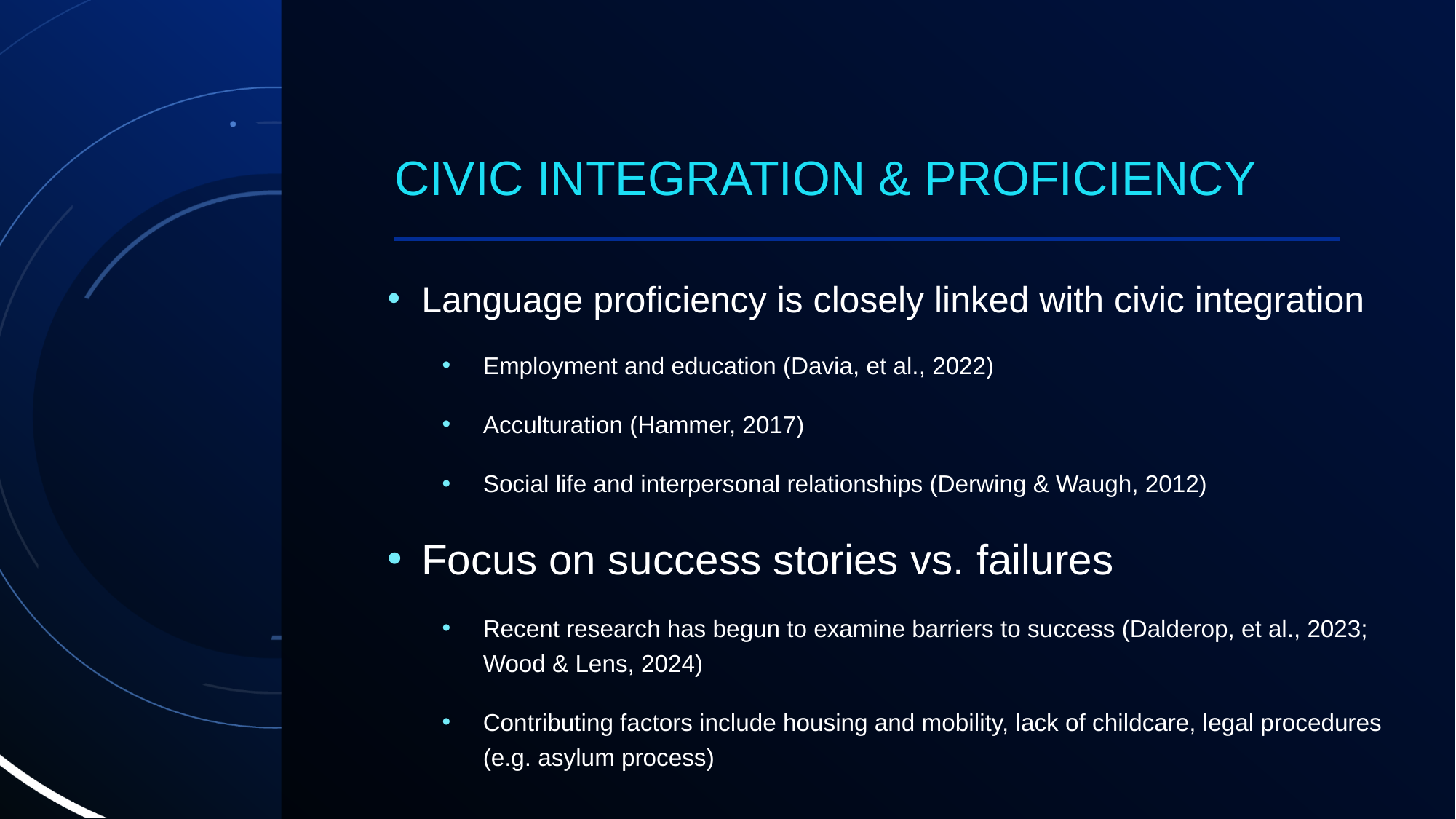

# Civic integration & Proficiency
Language proficiency is closely linked with civic integration
Employment and education (Davia, et al., 2022)
Acculturation (Hammer, 2017)
Social life and interpersonal relationships (Derwing & Waugh, 2012)
Focus on success stories vs. failures
Recent research has begun to examine barriers to success (Dalderop, et al., 2023; Wood & Lens, 2024)
Contributing factors include housing and mobility, lack of childcare, legal procedures (e.g. asylum process)